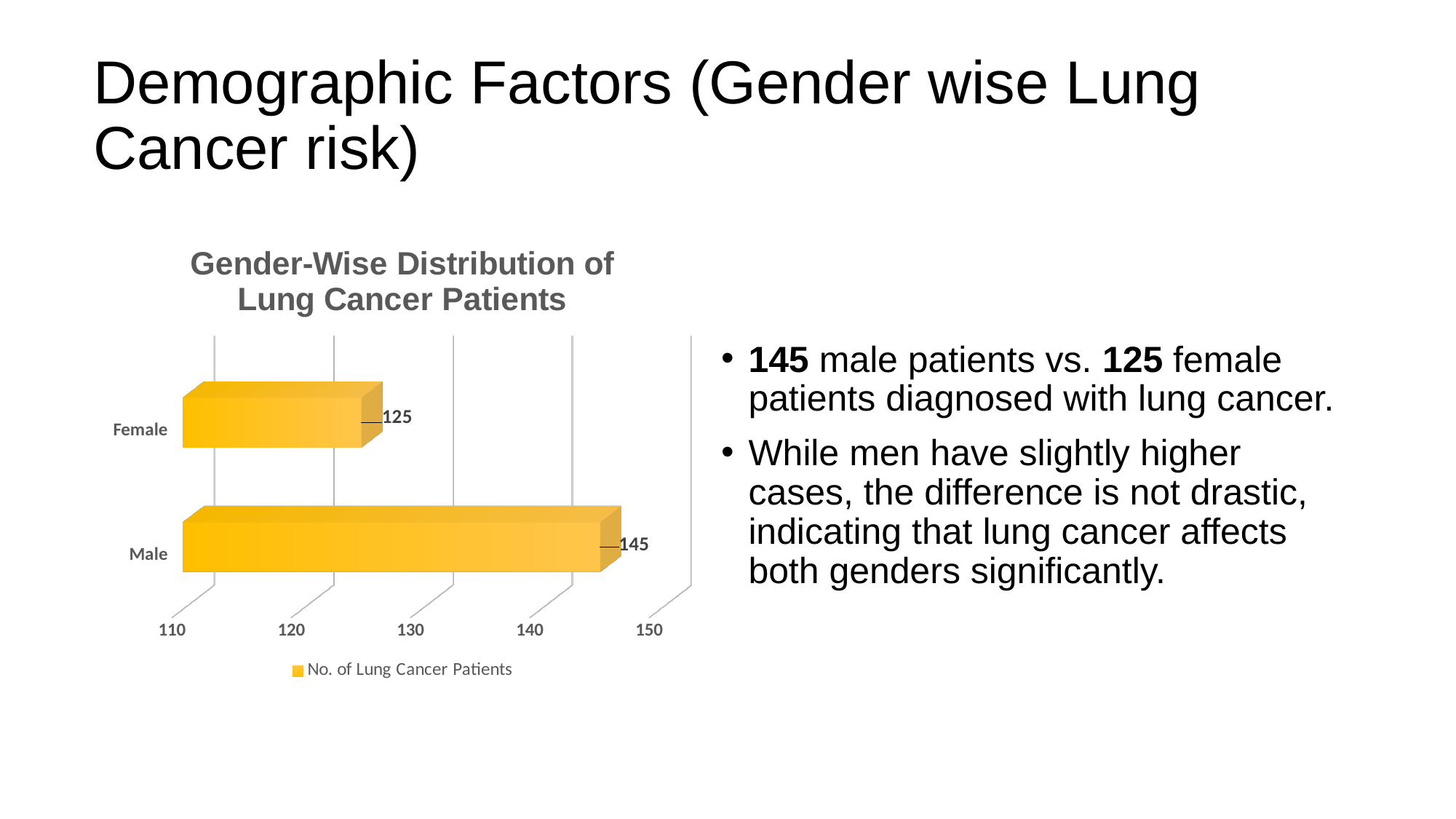

# Demographic Factors (Gender wise Lung Cancer risk)

[unsupported chart]

145 male patients vs. 125 female patients diagnosed with lung cancer.
While men have slightly higher cases, the difference is not drastic, indicating that lung cancer affects both genders significantly.